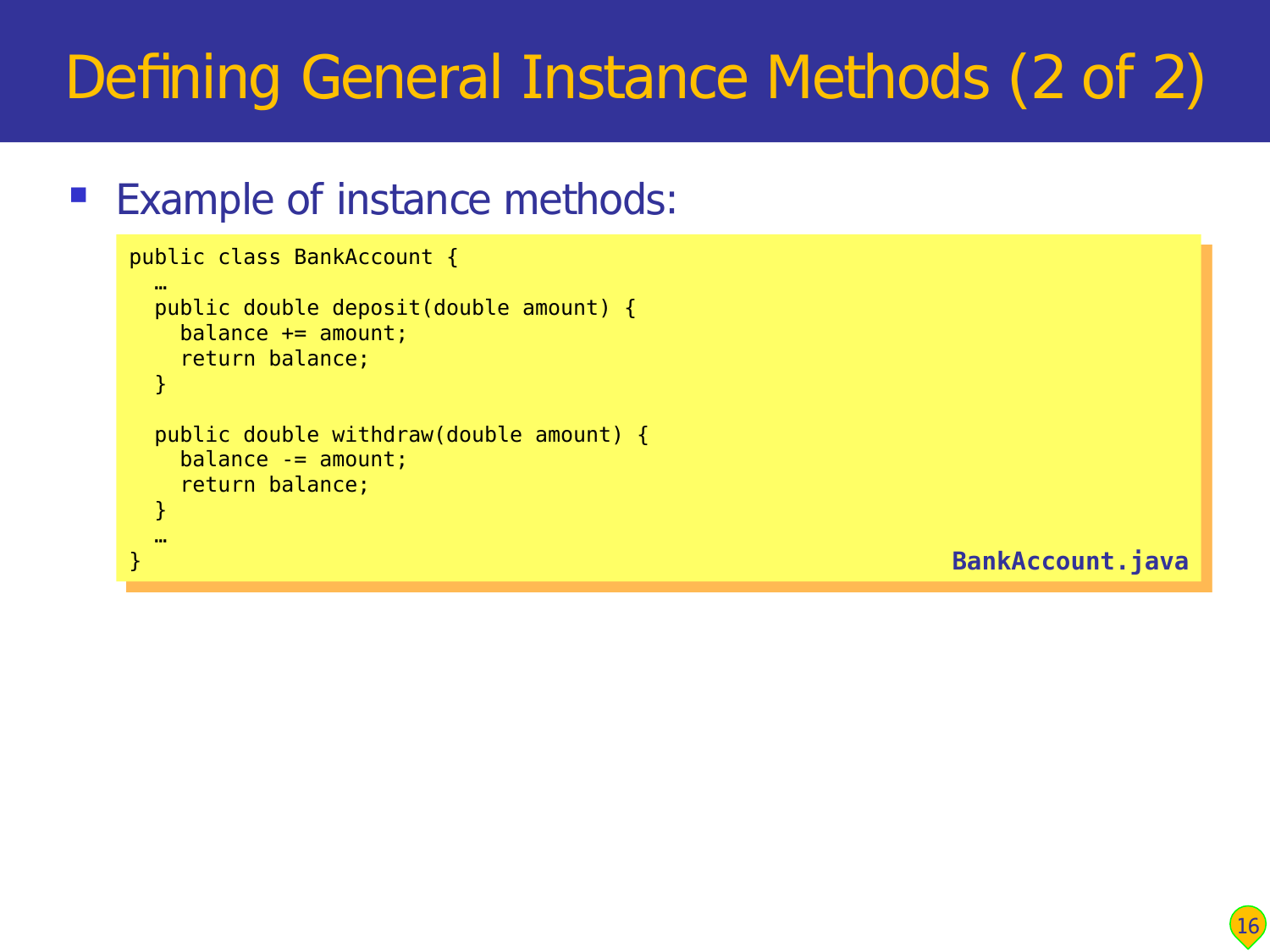

# Defining General Instance Methods (2 of 2)
Example of instance methods:
public class BankAccount {
  …
  public double deposit(double amount) {
    balance += amount;
    return balance;
  }

  public double withdraw(double amount) {
    balance -= amount;
    return balance;
  }
  …
}
BankAccount.java
16